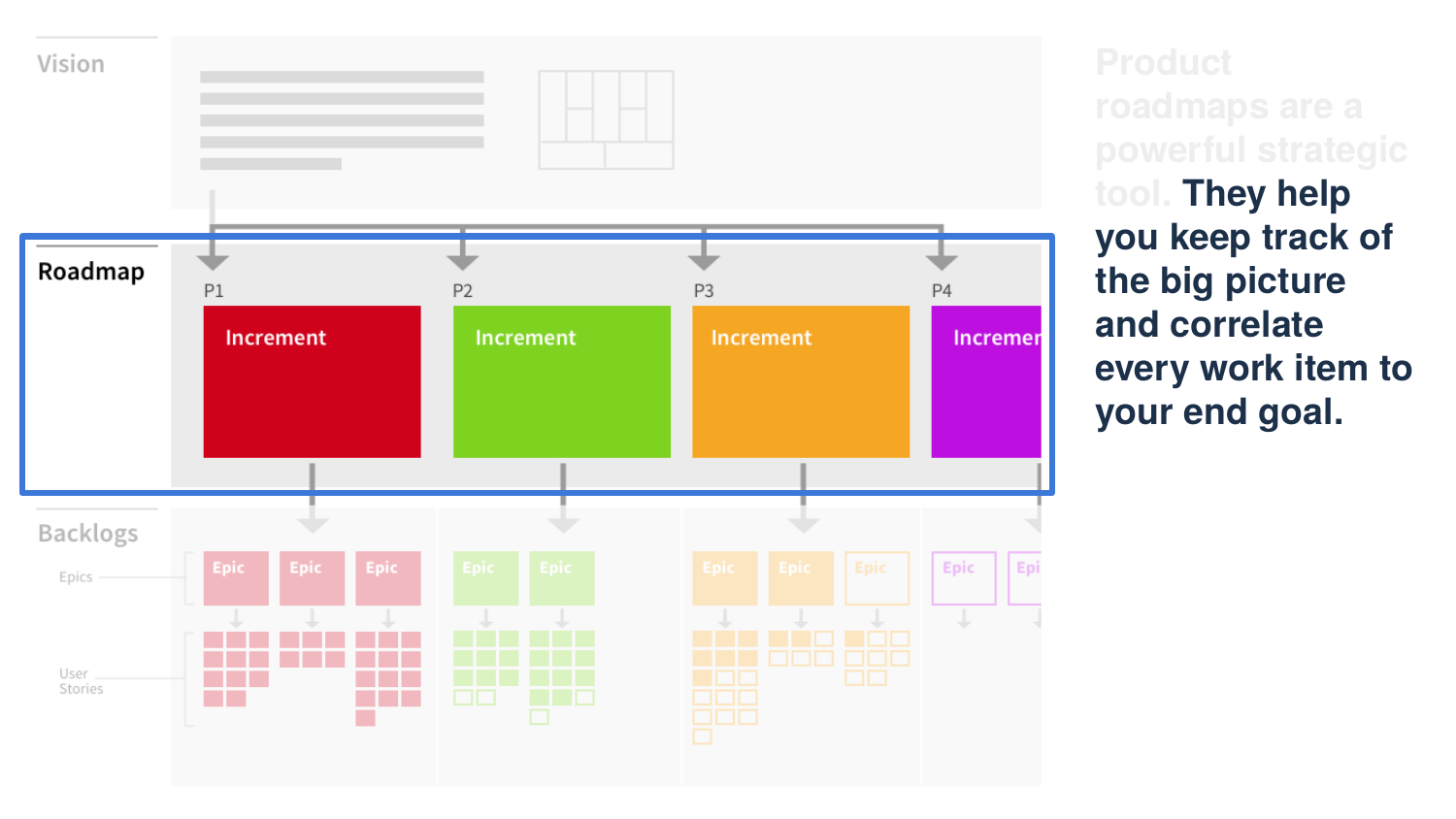

Product roadmaps are a powerful strategic tool. They help you keep track of the big picture and correlate every work item to your end goal.